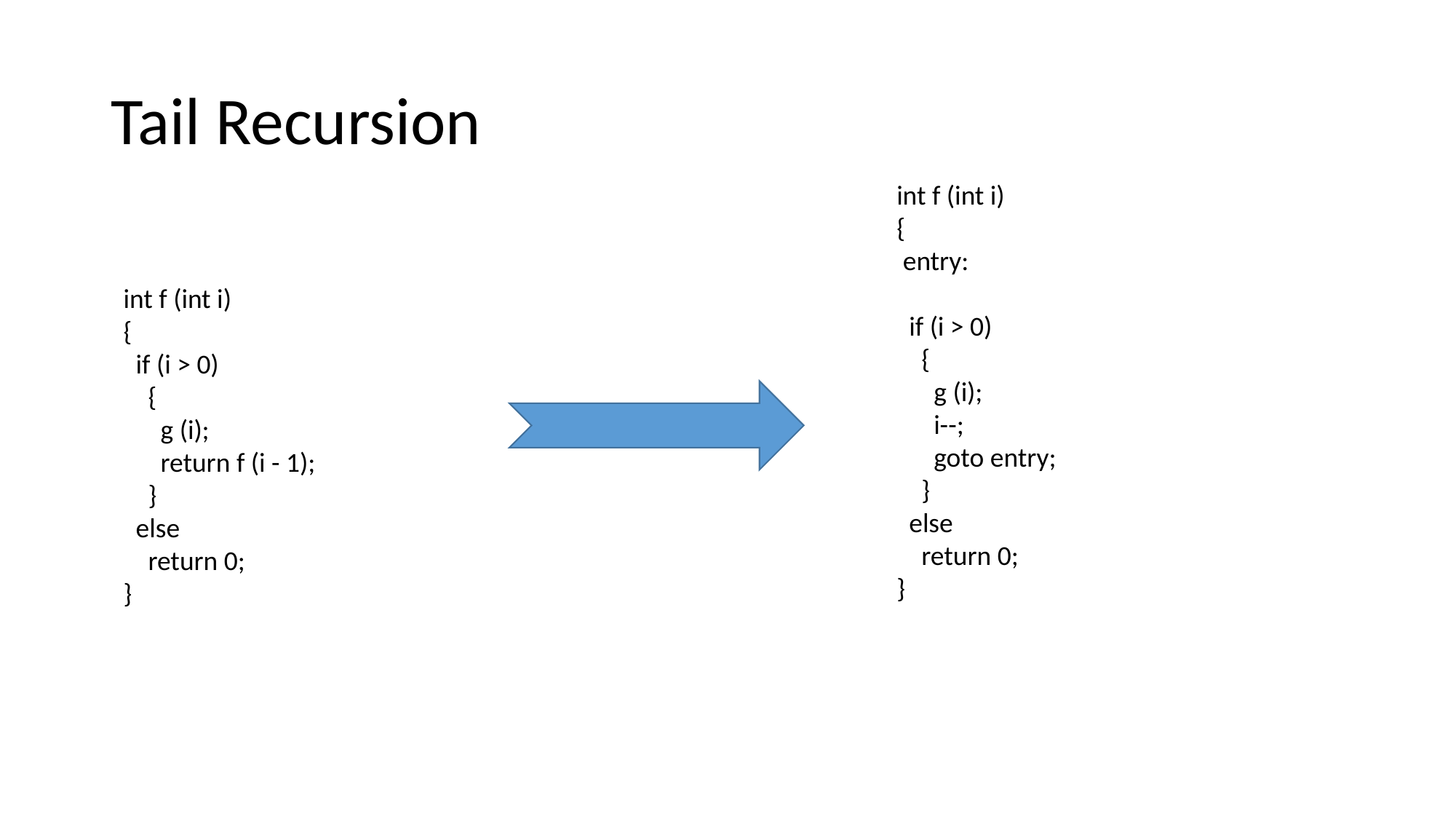

# Tail Recursion
int f (int i)
{
 entry:

  if (i > 0)
    {
      g (i);
      i--;
      goto entry;
    }
  else
    return 0;
}
int f (int i)
{
  if (i > 0)
    {
      g (i);
      return f (i - 1);
    }
  else
    return 0;
}